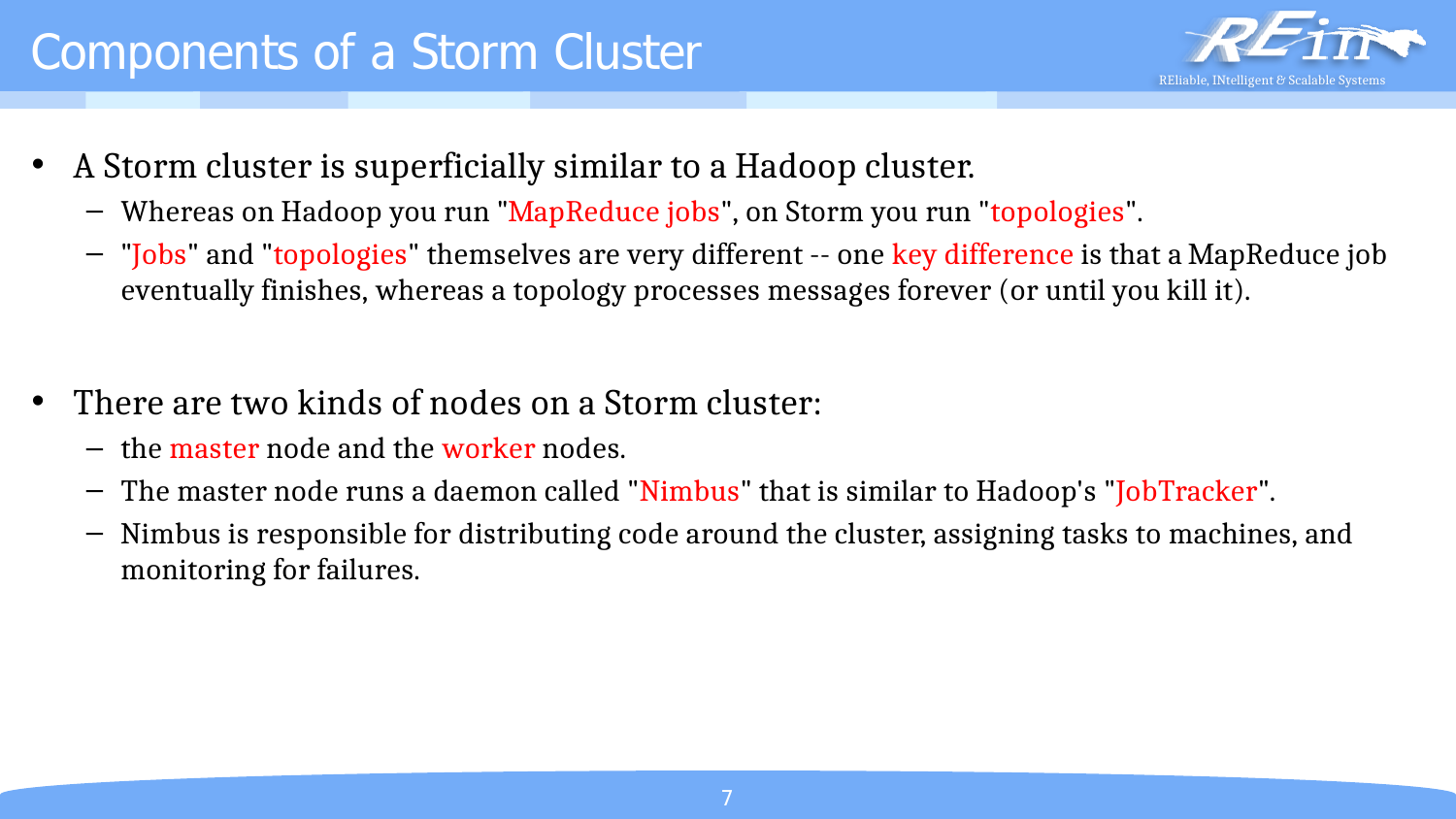

# Components of a Storm Cluster
A Storm cluster is superficially similar to a Hadoop cluster.
Whereas on Hadoop you run "MapReduce jobs", on Storm you run "topologies".
"Jobs" and "topologies" themselves are very different -- one key difference is that a MapReduce job eventually finishes, whereas a topology processes messages forever (or until you kill it).

There are two kinds of nodes on a Storm cluster:
the master node and the worker nodes.
The master node runs a daemon called "Nimbus" that is similar to Hadoop's "JobTracker".
Nimbus is responsible for distributing code around the cluster, assigning tasks to machines, and monitoring for failures.
7